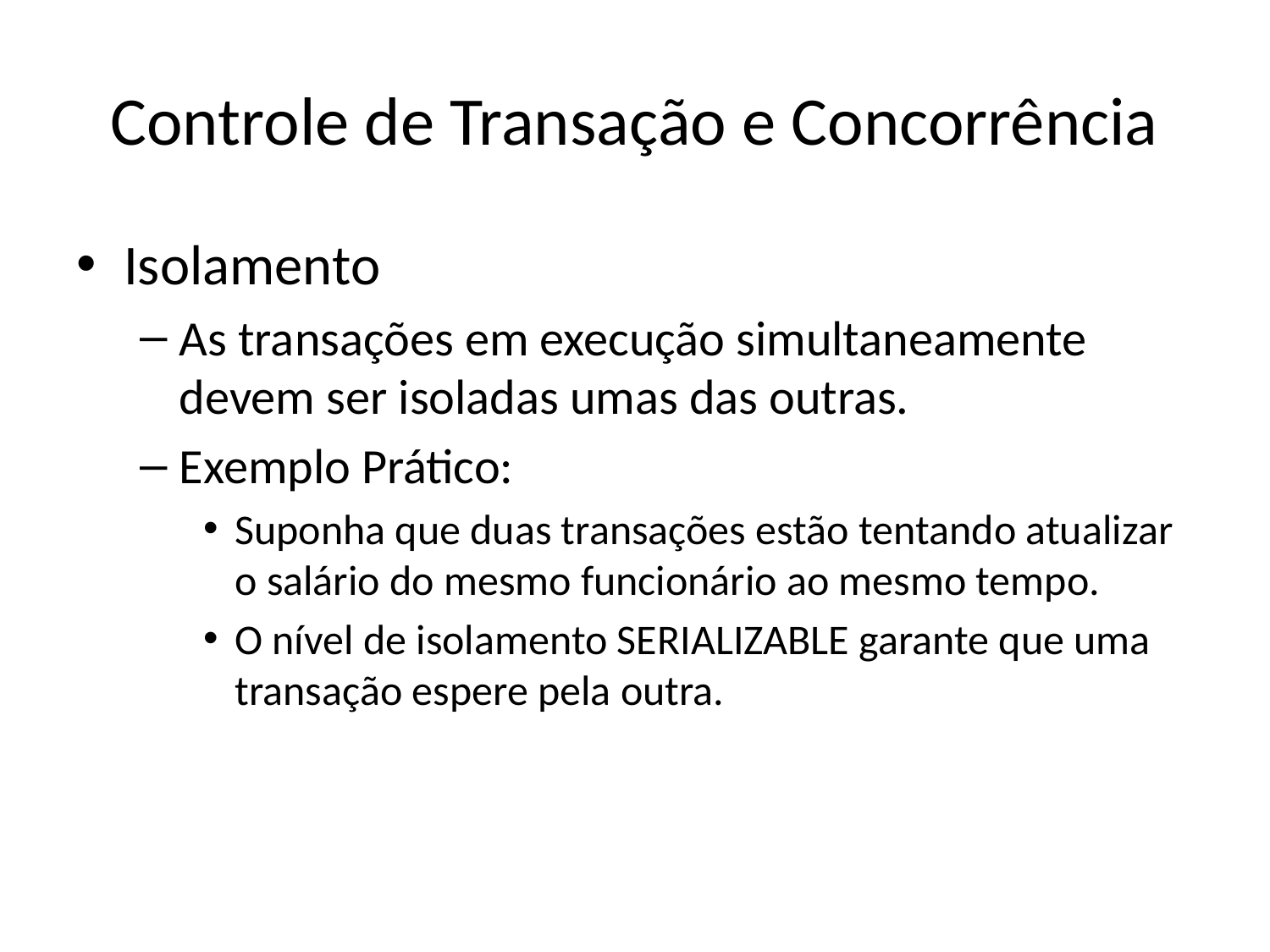

# Controle de Transação e Concorrência
Isolamento
As transações em execução simultaneamente devem ser isoladas umas das outras.
Exemplo Prático:
Suponha que duas transações estão tentando atualizar o salário do mesmo funcionário ao mesmo tempo.
O nível de isolamento SERIALIZABLE garante que uma transação espere pela outra.